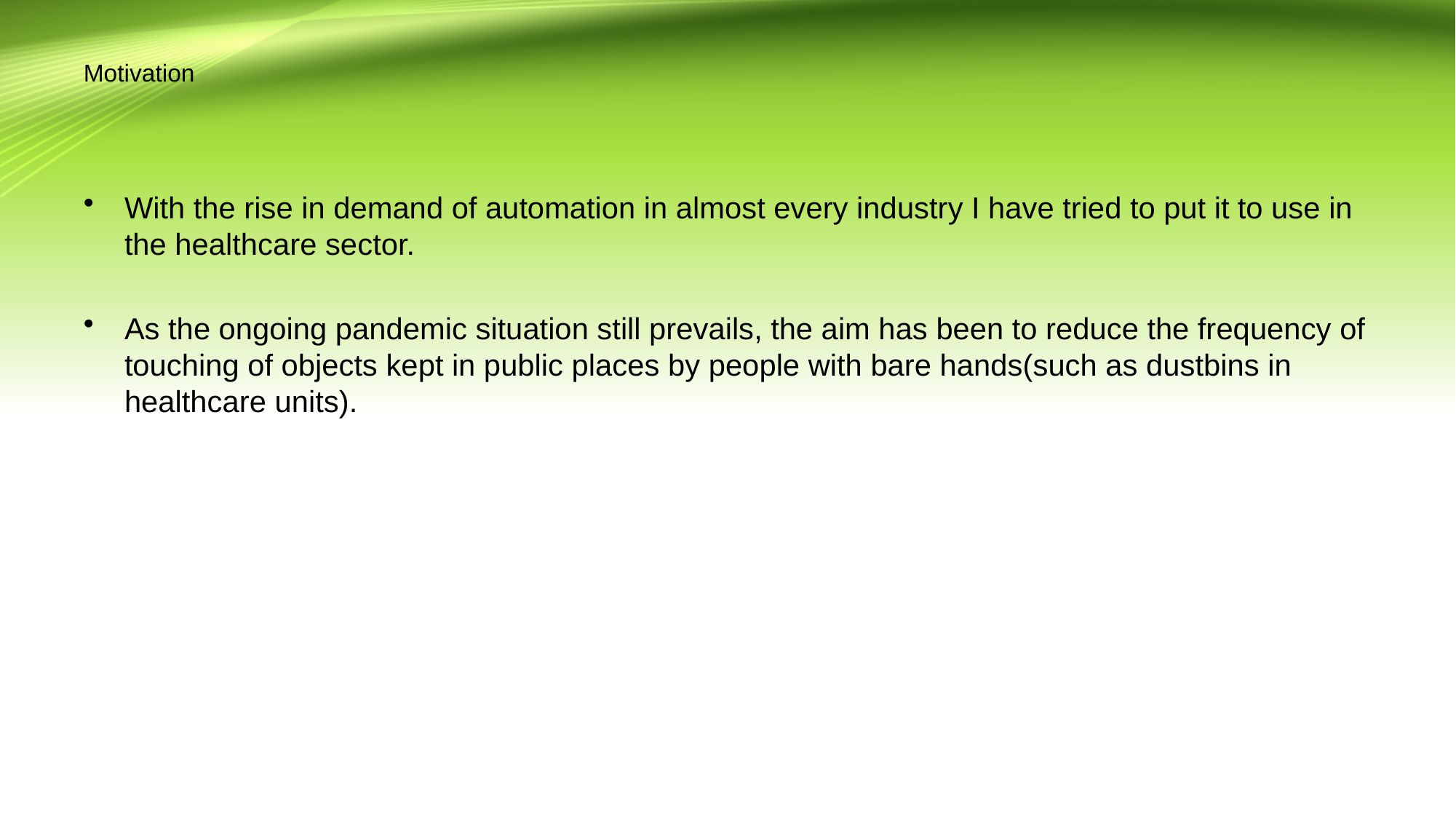

# Motivation

With the rise in demand of automation in almost every industry I have tried to put it to use in the healthcare sector.

As the ongoing pandemic situation still prevails, the aim has been to reduce the frequency of touching of objects kept in public places by people with bare hands(such as dustbins in healthcare units).